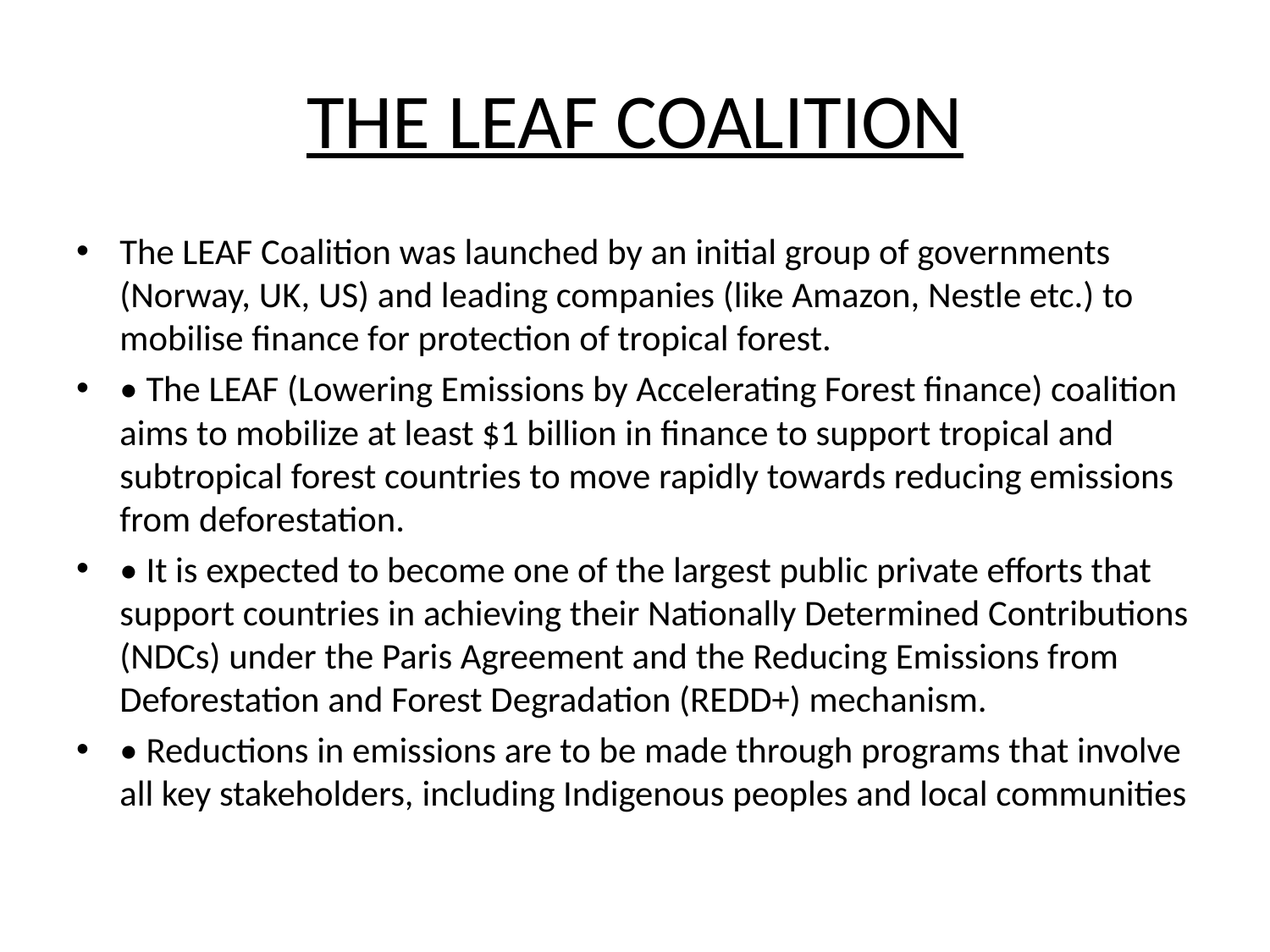

# THE LEAF COALITION
The LEAF Coalition was launched by an initial group of governments (Norway, UK, US) and leading companies (like Amazon, Nestle etc.) to mobilise finance for protection of tropical forest.
• The LEAF (Lowering Emissions by Accelerating Forest finance) coalition aims to mobilize at least $1 billion in finance to support tropical and subtropical forest countries to move rapidly towards reducing emissions from deforestation.
• It is expected to become one of the largest public private efforts that support countries in achieving their Nationally Determined Contributions (NDCs) under the Paris Agreement and the Reducing Emissions from Deforestation and Forest Degradation (REDD+) mechanism.
• Reductions in emissions are to be made through programs that involve all key stakeholders, including Indigenous peoples and local communities